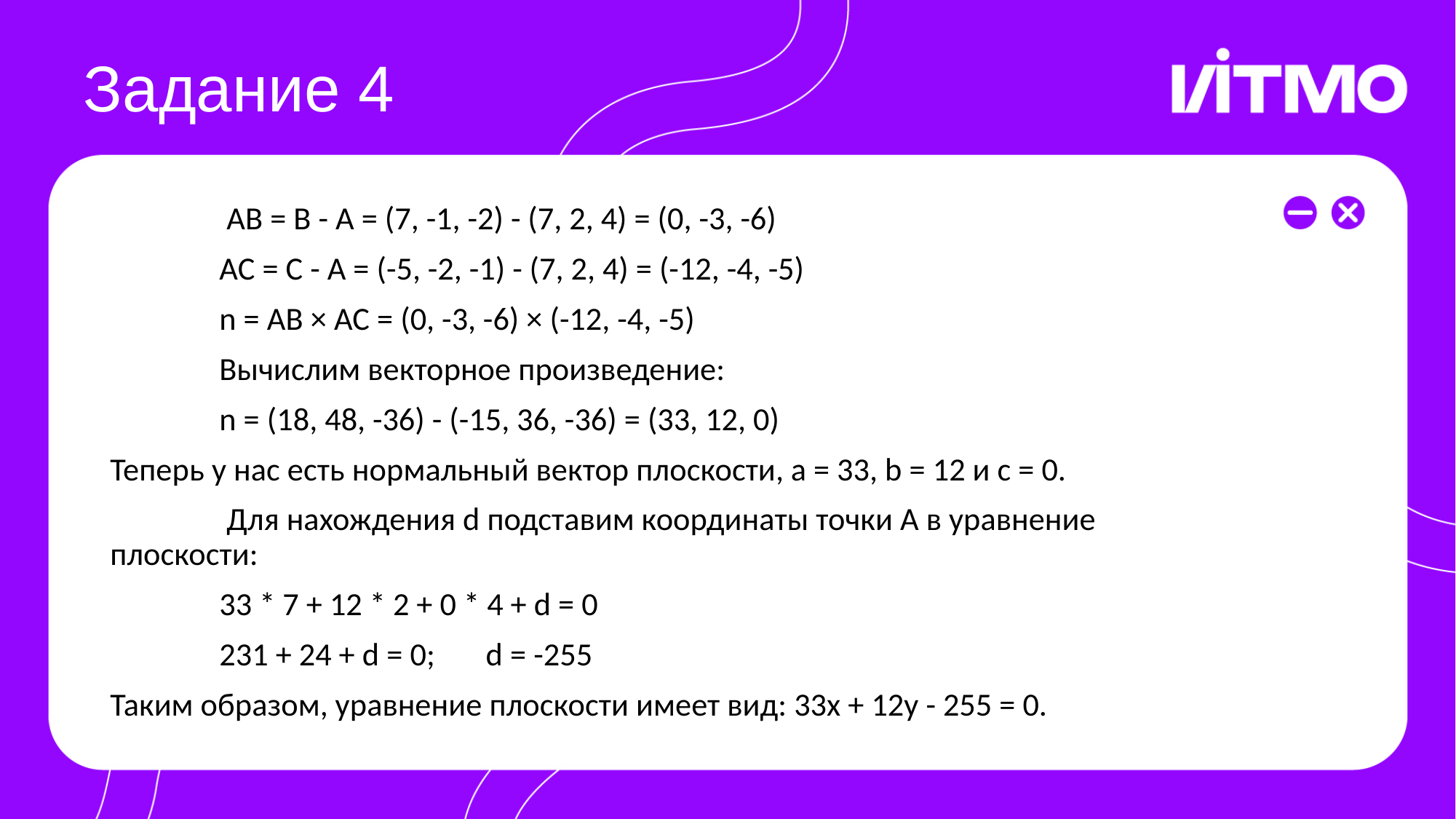

# Задание 4
	 AB = B - A = (7, -1, -2) - (7, 2, 4) = (0, -3, -6)
	AC = C - A = (-5, -2, -1) - (7, 2, 4) = (-12, -4, -5)
	n = AB × AC = (0, -3, -6) × (-12, -4, -5)
	Вычислим векторное произведение:
	n = (18, 48, -36) - (-15, 36, -36) = (33, 12, 0)
Теперь у нас есть нормальный вектор плоскости, a = 33, b = 12 и c = 0.
	 Для нахождения d подставим координаты точки A в уравнение плоскости:
	33 * 7 + 12 * 2 + 0 * 4 + d = 0
	231 + 24 + d = 0;       d = -255
Таким образом, уравнение плоскости имеет вид: 33x + 12y - 255 = 0.